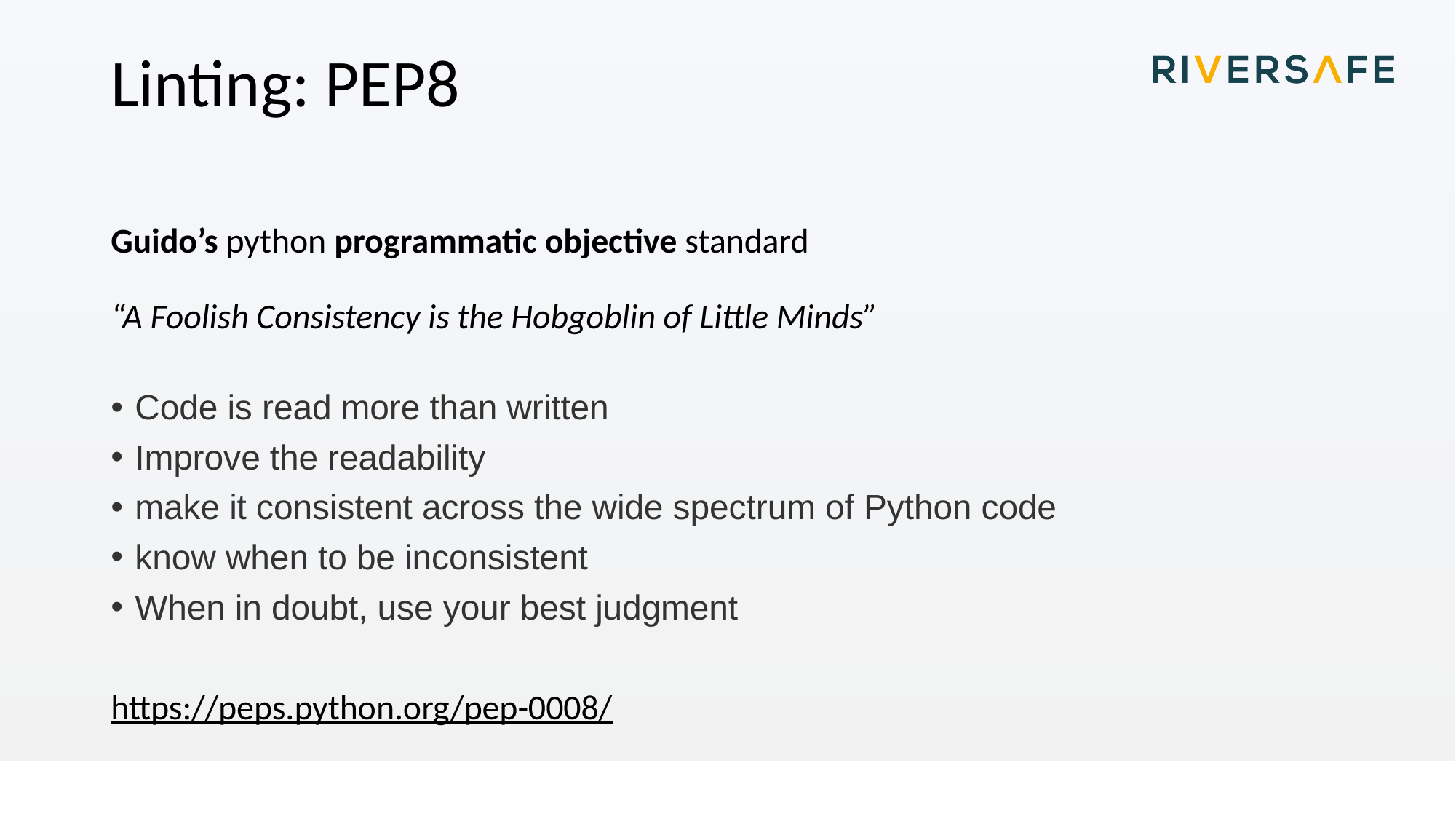

# Linting: PEP8
Guido’s python programmatic objective standard
“A Foolish Consistency is the Hobgoblin of Little Minds”
Code is read more than written
Improve the readability
make it consistent across the wide spectrum of Python code
know when to be inconsistent
When in doubt, use your best judgment

https://peps.python.org/pep-0008/